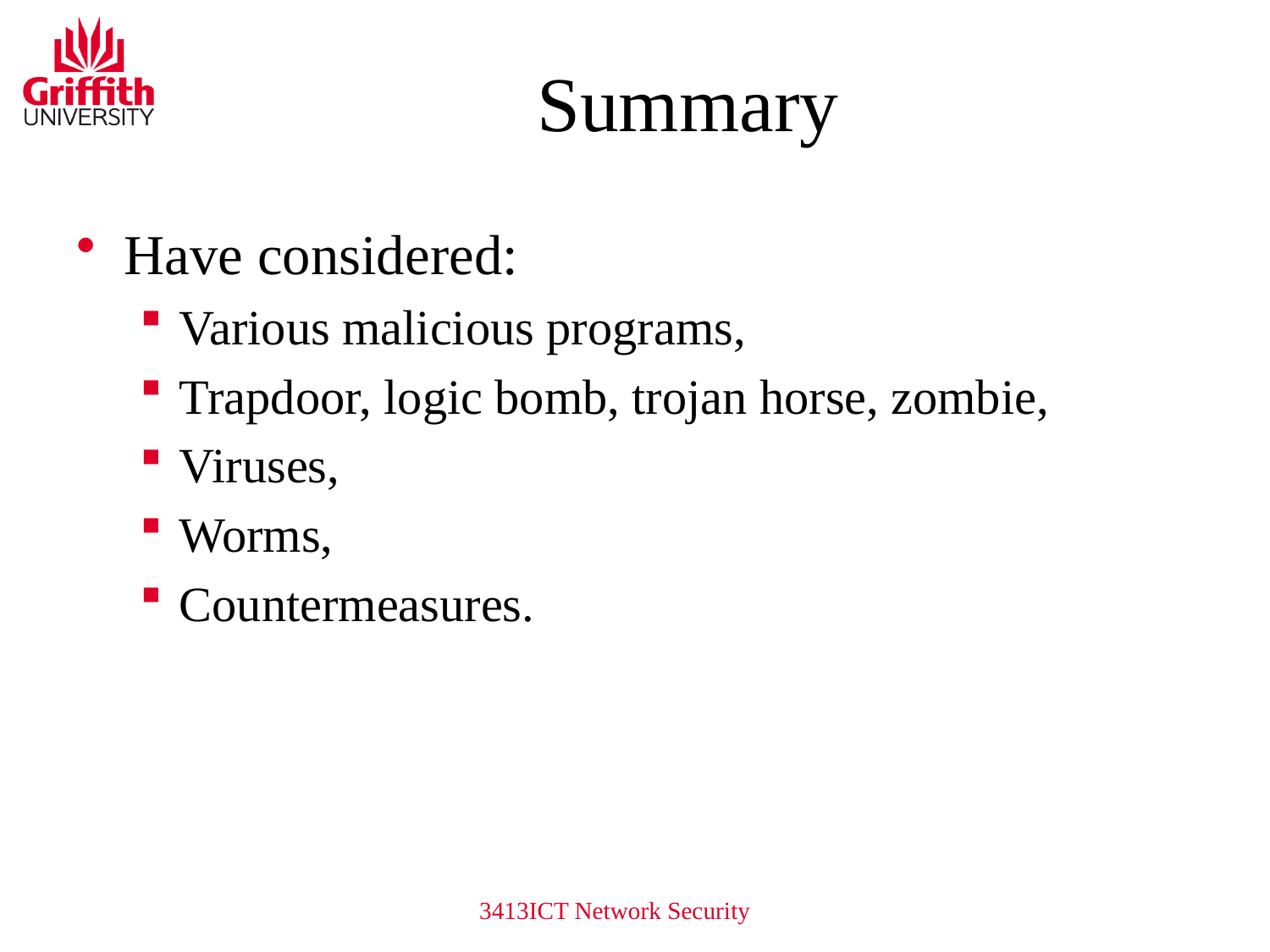

# Summary
Have considered:
Various malicious programs,
Trapdoor, logic bomb, trojan horse, zombie,
Viruses,
Worms,
Countermeasures.

3413ICT Network Security